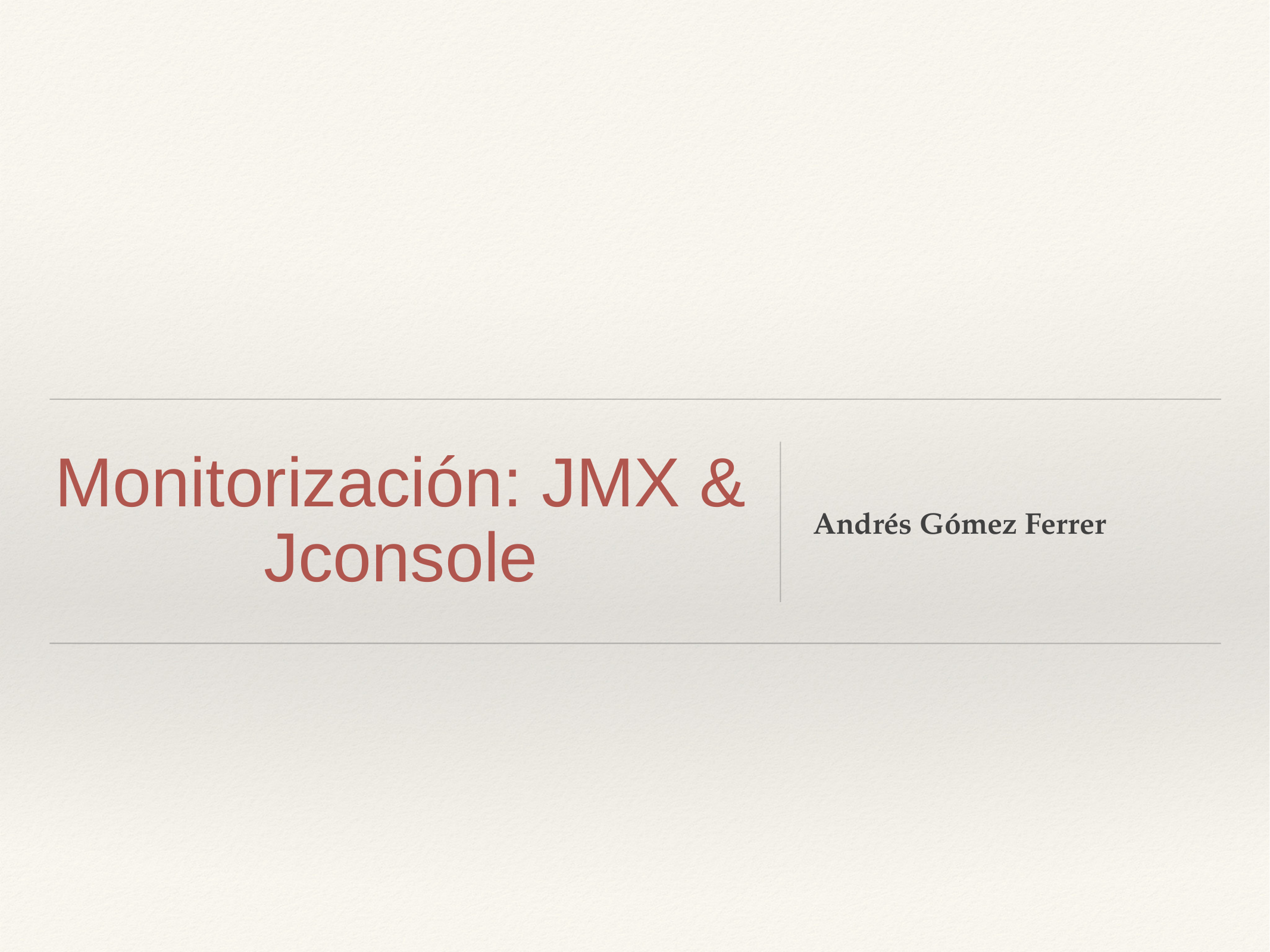

# Monitorización: JMX & Jconsole
Andrés Gómez Ferrer
1